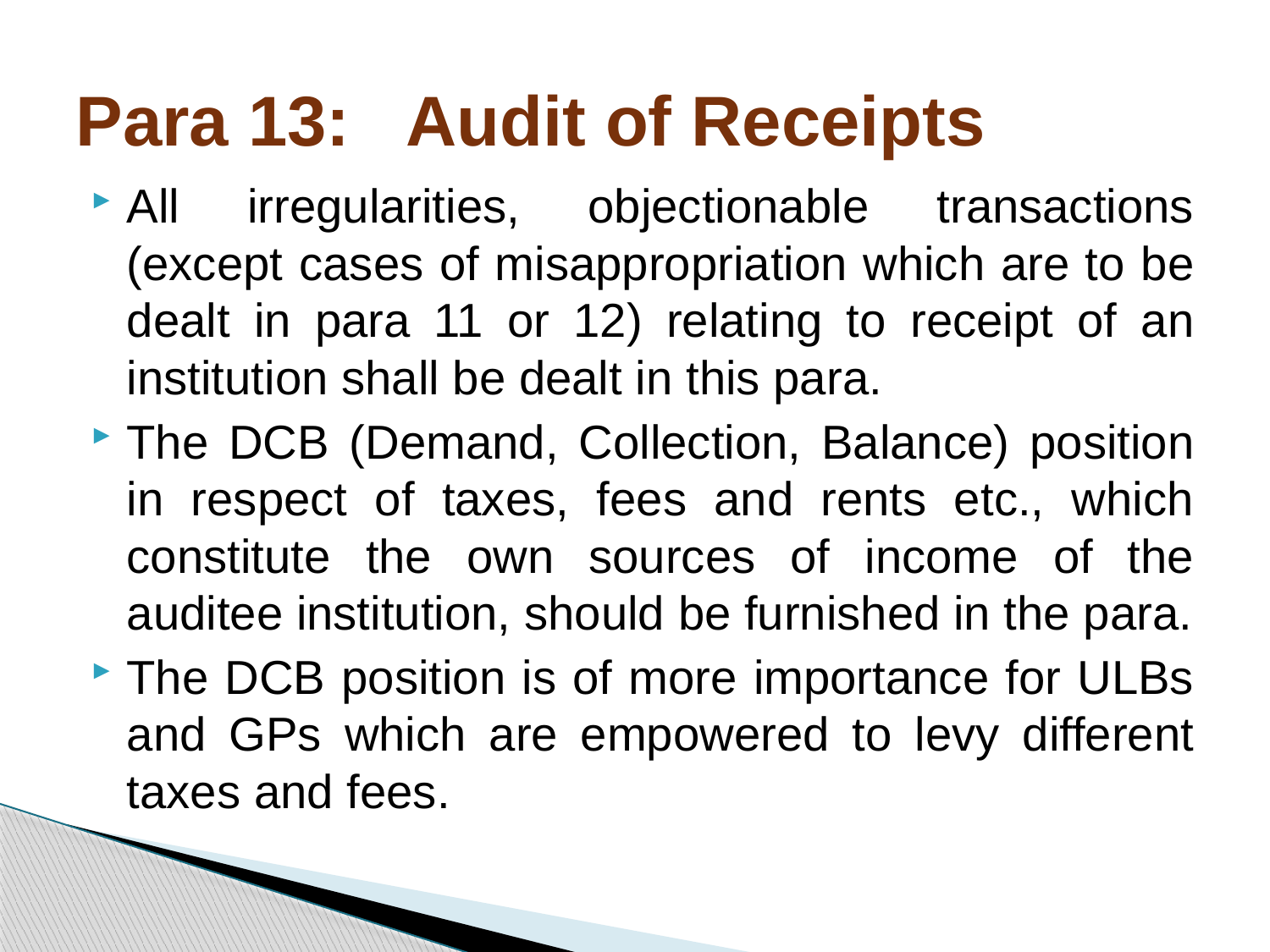

# Para 13:   Audit of Receipts
All irregularities, objectionable transactions (except cases of misappropriation which are to be dealt in para 11 or 12) relating to receipt of an institution shall be dealt in this para.
The DCB (Demand, Collection, Balance) position in respect of taxes, fees and rents etc., which constitute the own sources of income of the auditee institution, should be furnished in the para.
The DCB position is of more importance for ULBs and GPs which are empowered to levy different taxes and fees.